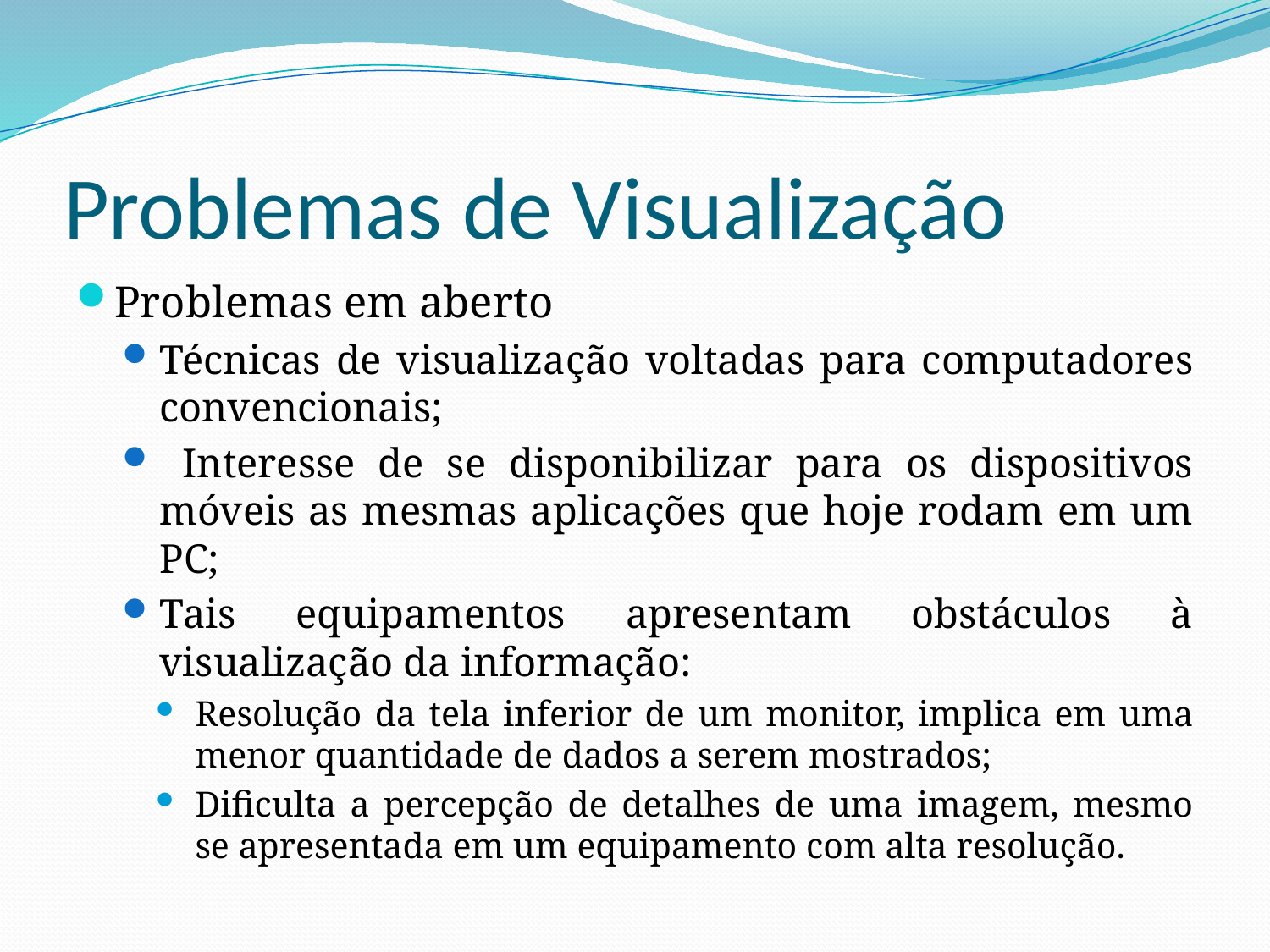

# Problemas de Visualização
Problemas em aberto
Técnicas de visualização voltadas para computadores convencionais;
 Interesse de se disponibilizar para os dispositivos móveis as mesmas aplicações que hoje rodam em um PC;
Tais equipamentos apresentam obstáculos à visualização da informação:
Resolução da tela inferior de um monitor, implica em uma menor quantidade de dados a serem mostrados;
Dificulta a percepção de detalhes de uma imagem, mesmo se apresentada em um equipamento com alta resolução.